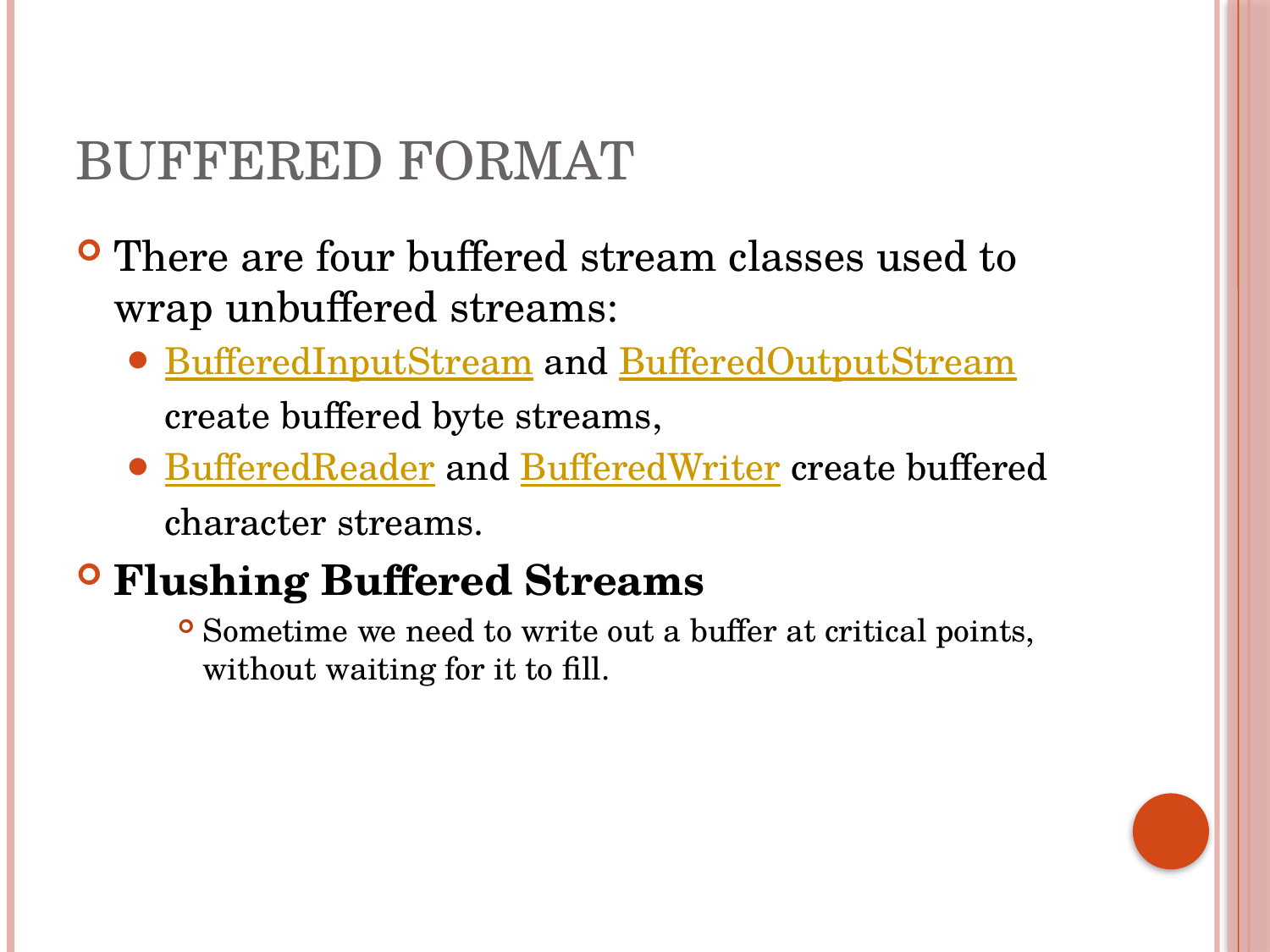

# Buffered Format
There are four buffered stream classes used to wrap unbuffered streams:
BufferedInputStream and BufferedOutputStream create buffered byte streams,
BufferedReader and BufferedWriter create buffered character streams.
Flushing Buffered Streams
Sometime we need to write out a buffer at critical points, without waiting for it to fill.